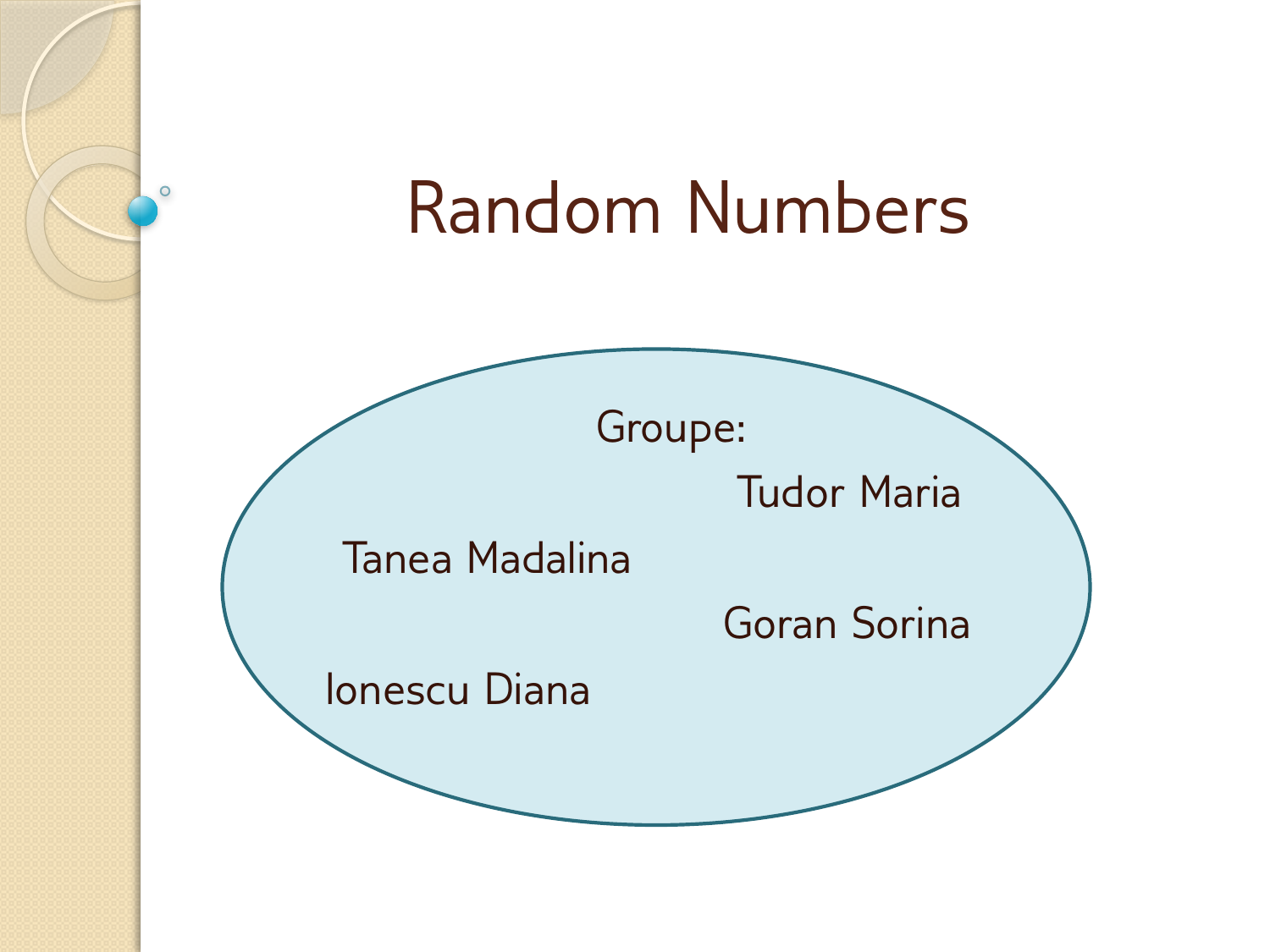

# Random Numbers

			Groupe:
 				 Tudor Maria
	Tanea Madalina
				Goran Sorina
        Ionescu Diana